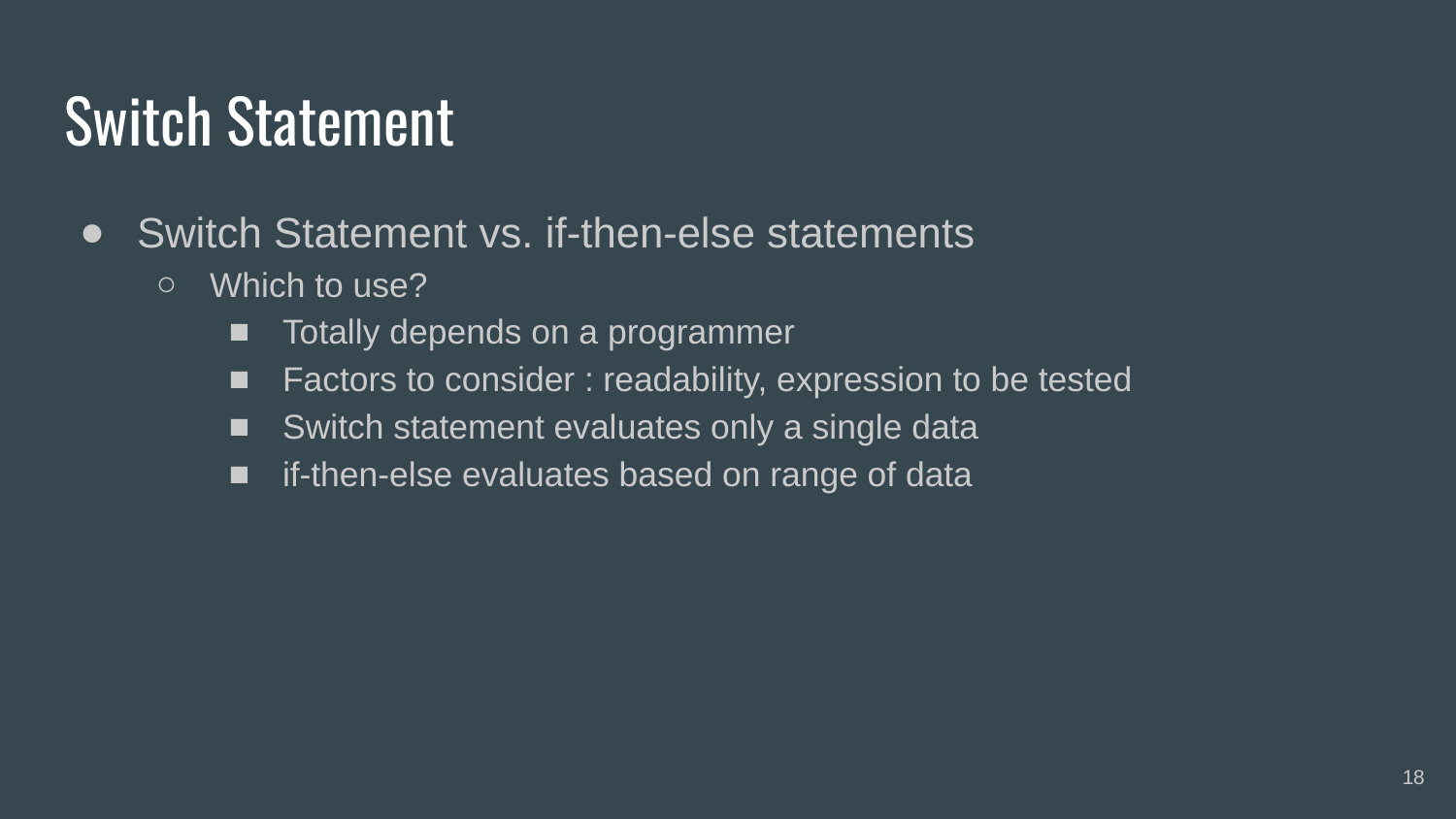

# Switch Statement
Switch Statement vs. if-then-else statements
Which to use?
Totally depends on a programmer
Factors to consider : readability, expression to be tested
Switch statement evaluates only a single data
if-then-else evaluates based on range of data
18